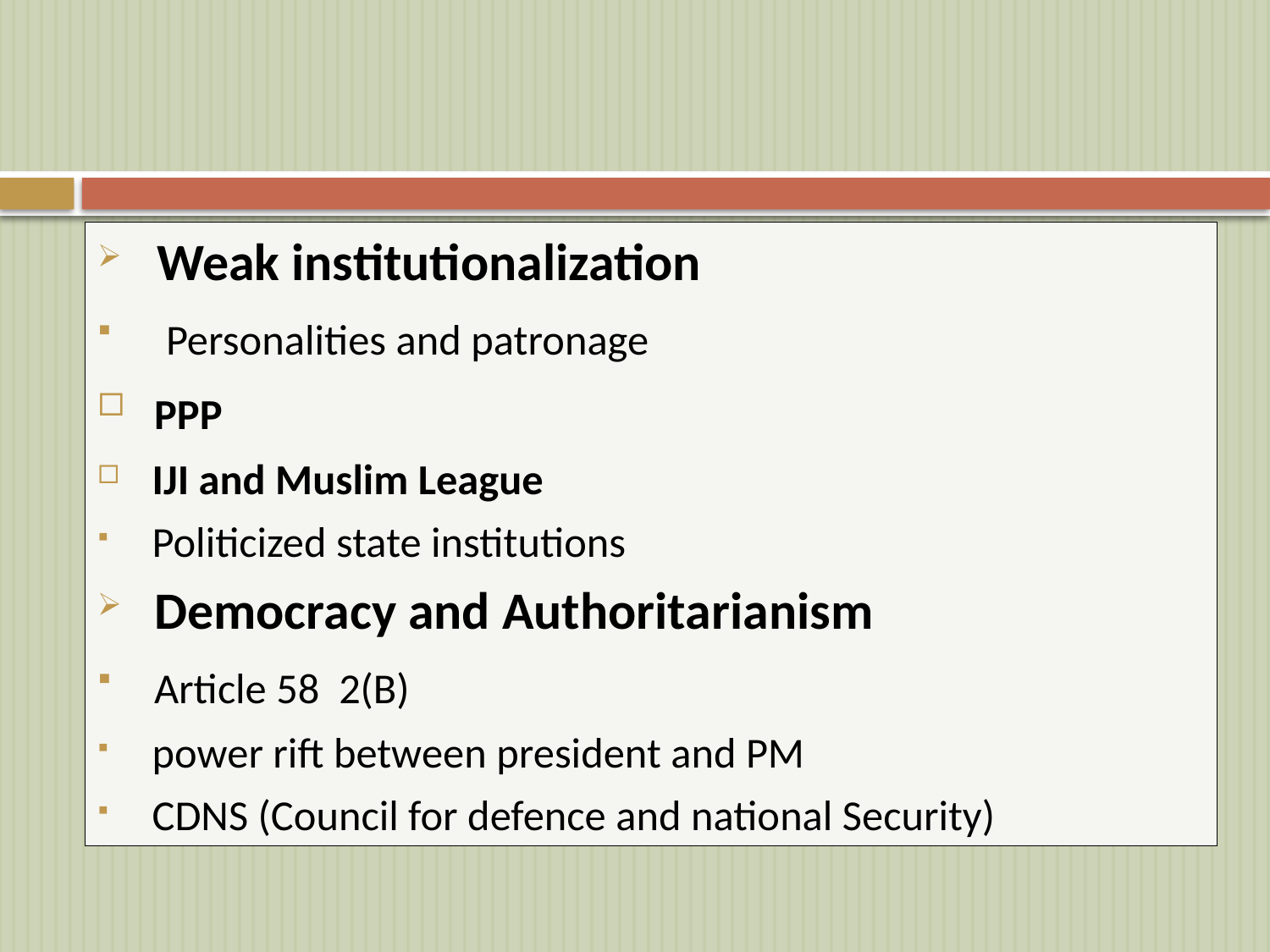

#
 Weak institutionalization
  Personalities and patronage
 PPP
 IJI and Muslim League
 Politicized state institutions
 Democracy and Authoritarianism
 Article 58  2(B)
 power rift between president and PM
 CDNS (Council for defence and national Security)